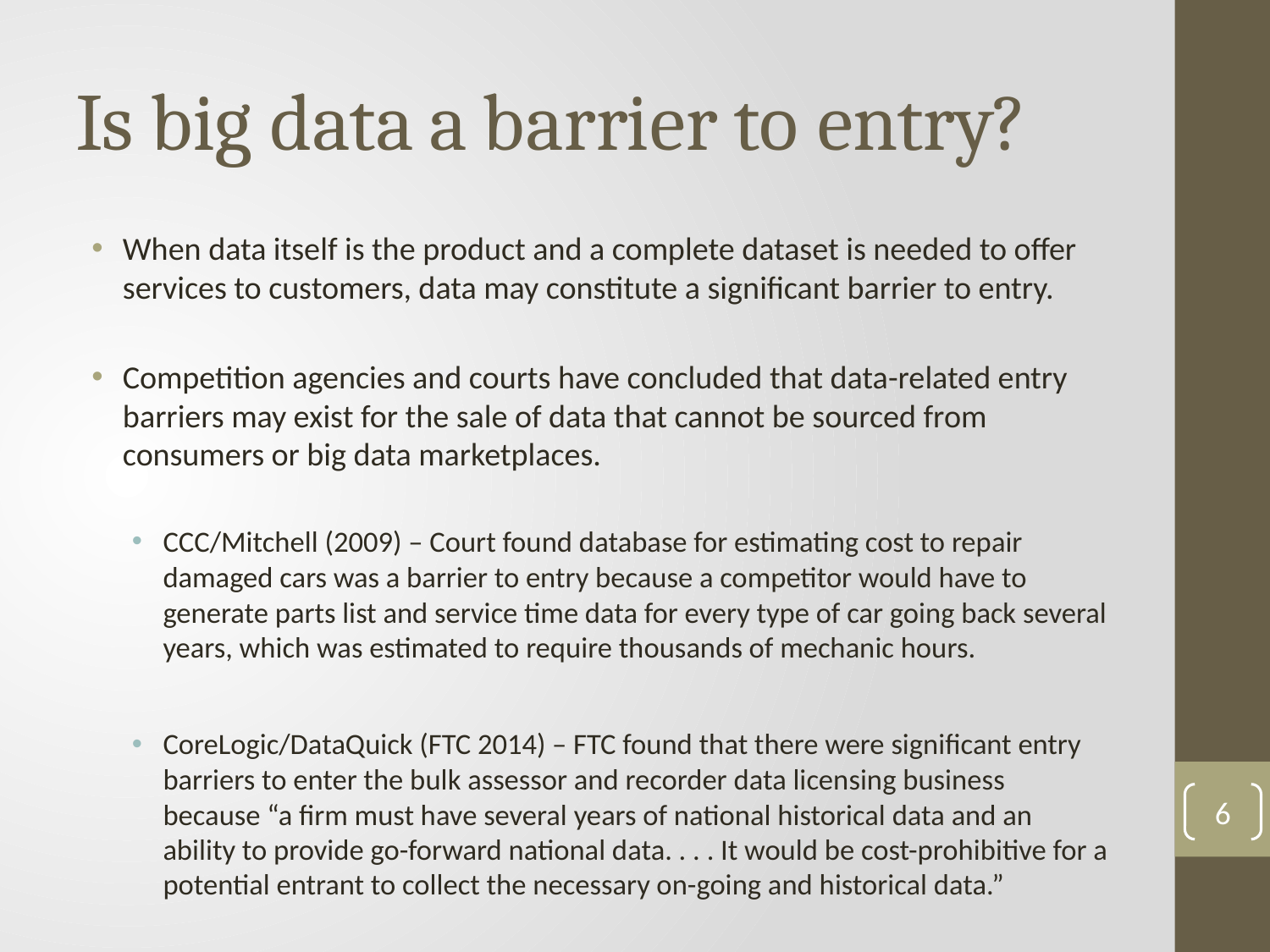

# Is big data a barrier to entry?
When data itself is the product and a complete dataset is needed to offer services to customers, data may constitute a significant barrier to entry.

Competition agencies and courts have concluded that data-related entry barriers may exist for the sale of data that cannot be sourced from consumers or big data marketplaces.

CCC/Mitchell (2009) – Court found database for estimating cost to repair damaged cars was a barrier to entry because a competitor would have to generate parts list and service time data for every type of car going back several years, which was estimated to require thousands of mechanic hours.

CoreLogic/DataQuick (FTC 2014) – FTC found that there were significant entry barriers to enter the bulk assessor and recorder data licensing business because “a firm must have several years of national historical data and an ability to provide go-forward national data. . . . It would be cost-prohibitive for a potential entrant to collect the necessary on-going and historical data.”

6